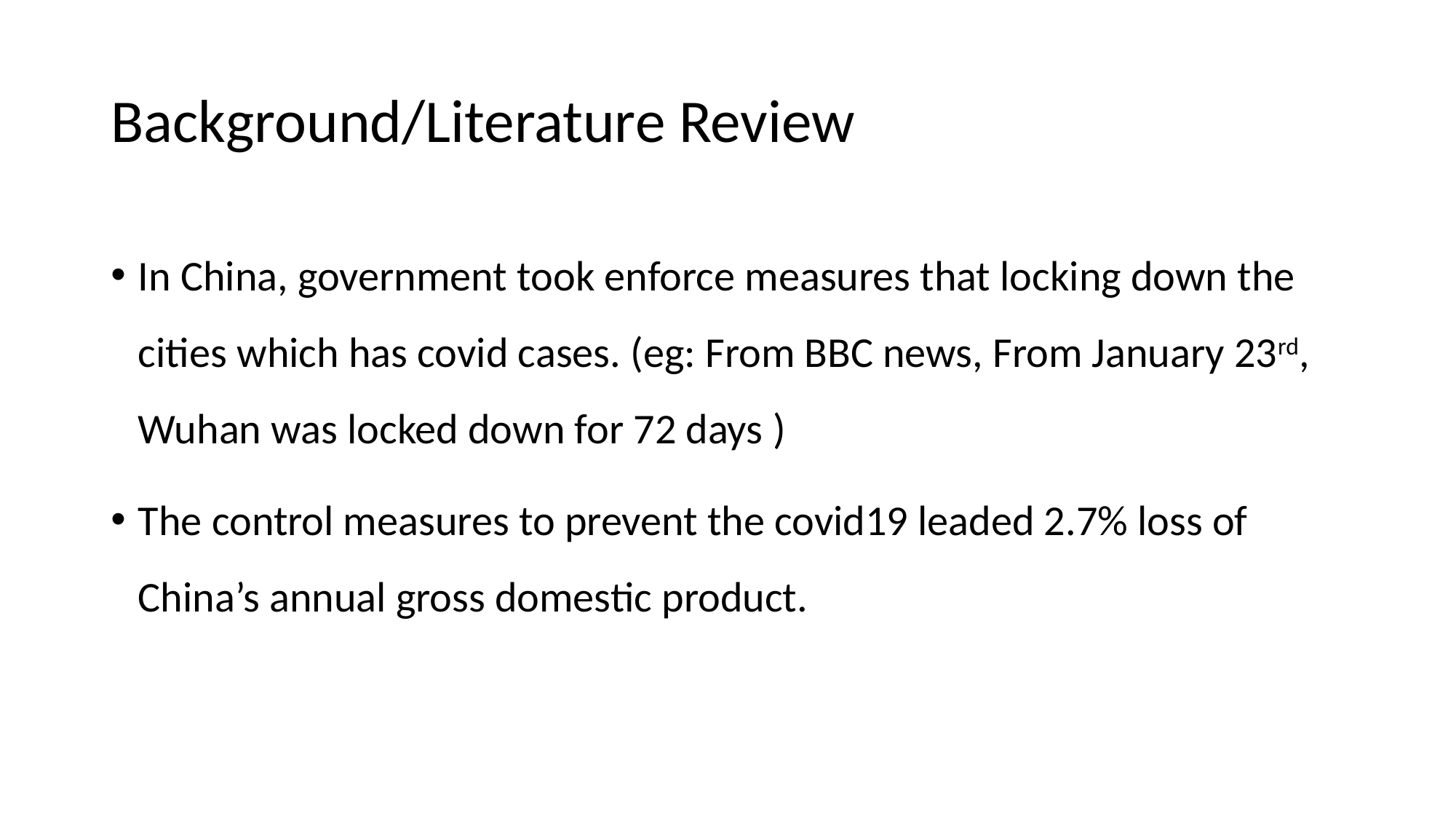

# Background/Literature Review
In China, government took enforce measures that locking down the cities which has covid cases. (eg: From BBC news, From January 23rd, Wuhan was locked down for 72 days )
The control measures to prevent the covid19 leaded 2.7% loss of China’s annual gross domestic product.